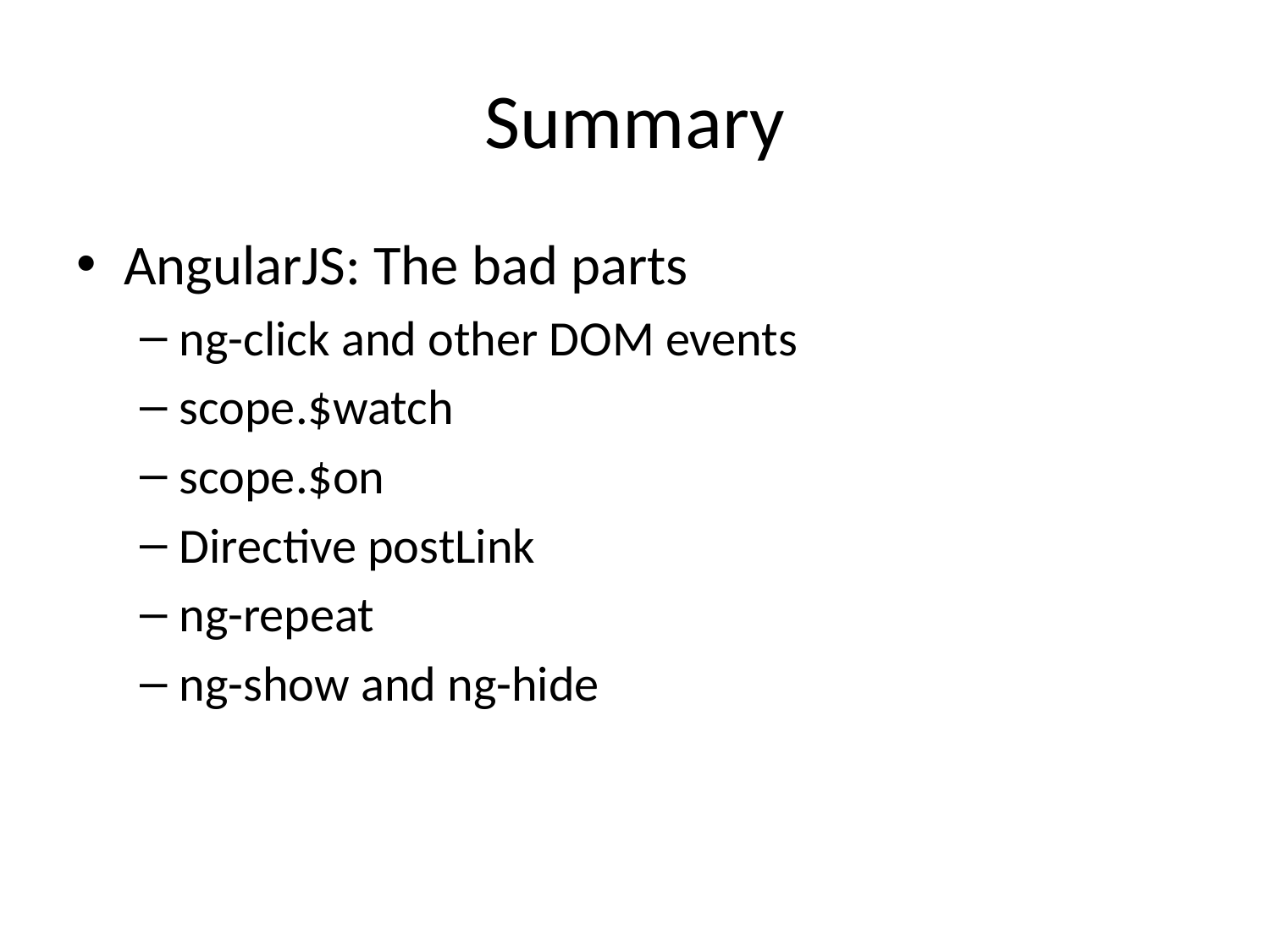

# Summary
AngularJS: The bad parts
ng-click and other DOM events
scope.$watch
scope.$on
Directive postLink
ng-repeat
ng-show and ng-hide